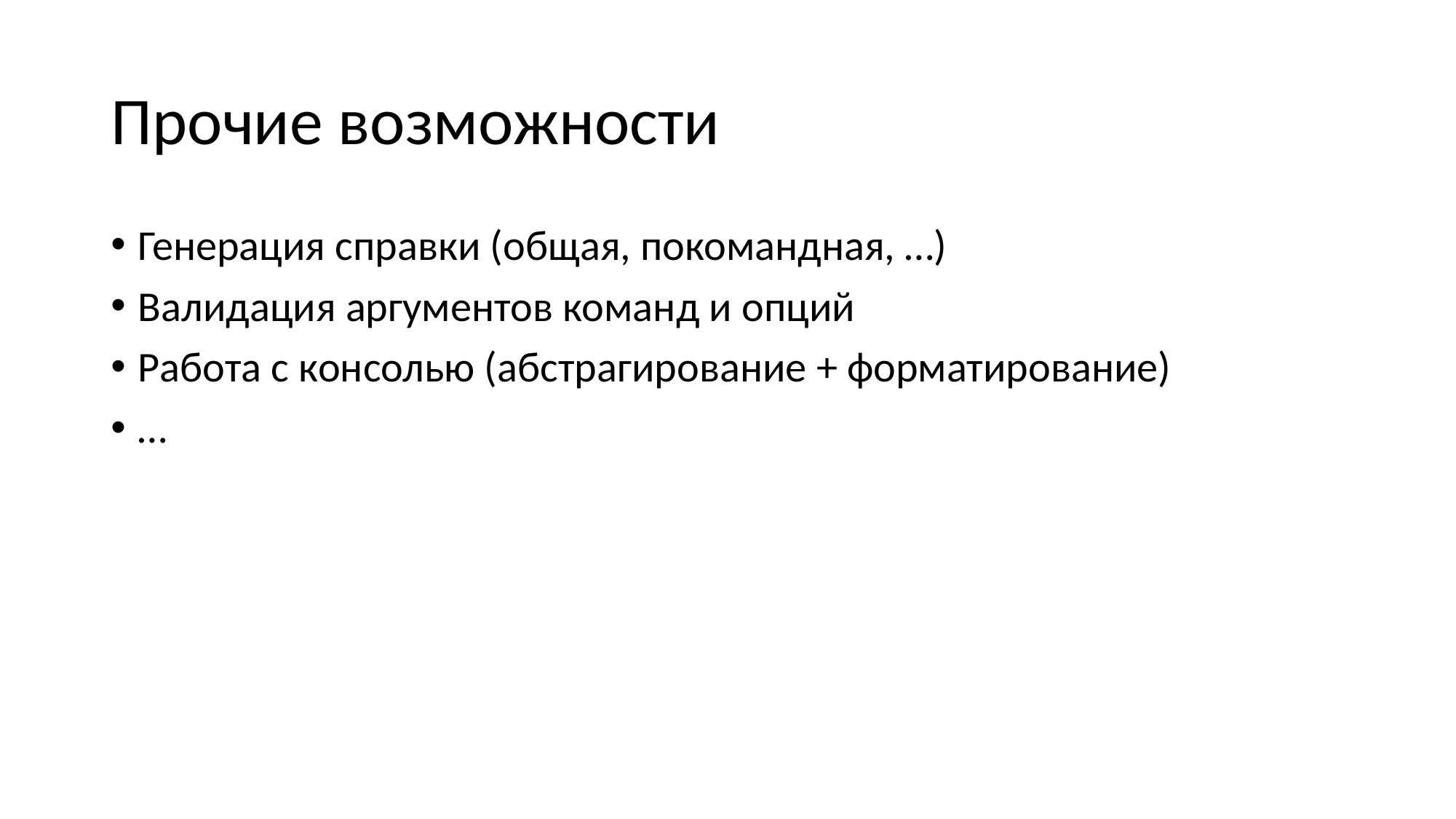

# Прочие возможности
Генерация справки (общая, покомандная, …)
Валидация аргументов команд и опций
Работа с консолью (абстрагирование + форматирование)
…